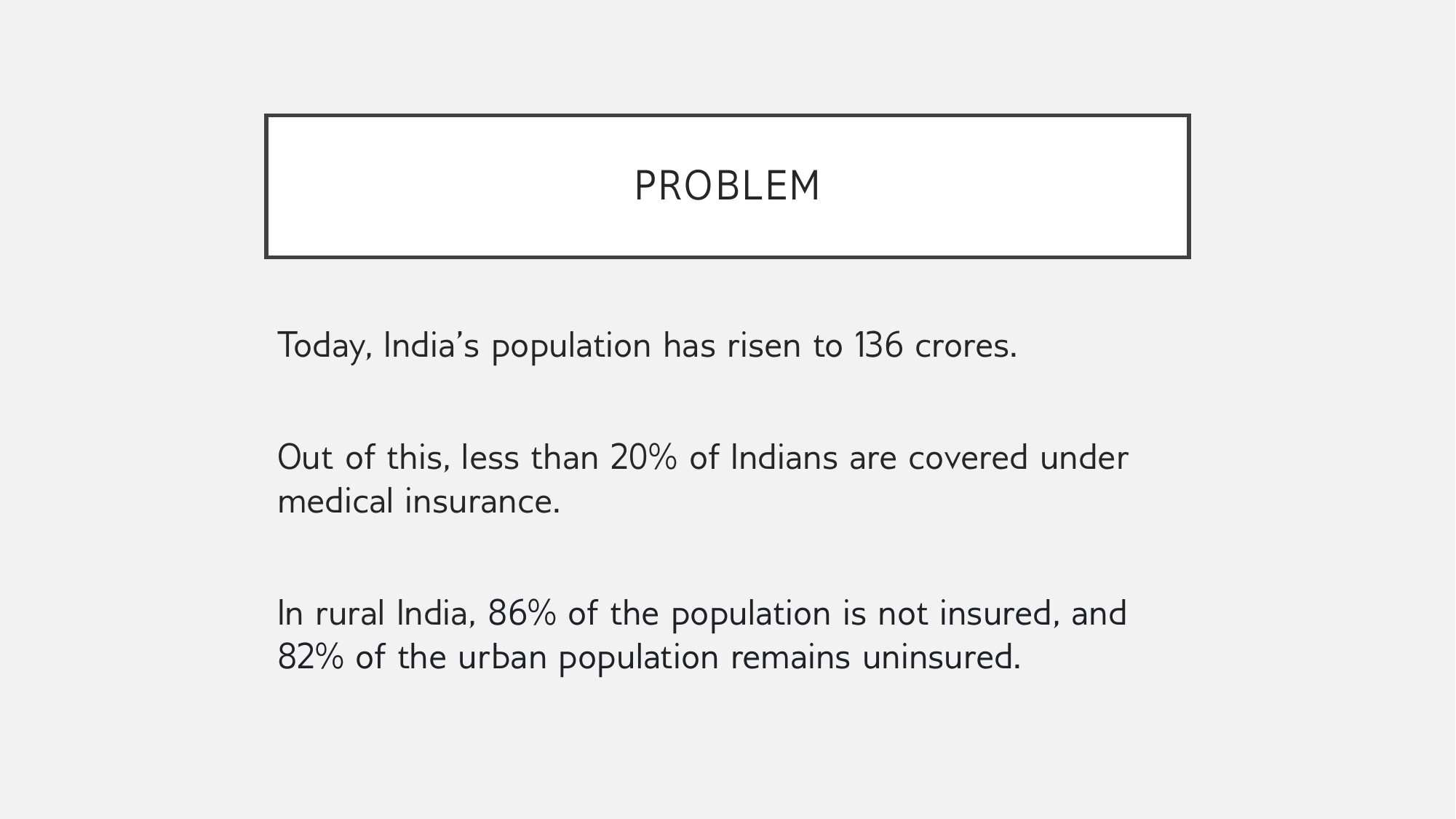

# Problem
Today, India’s population has risen to 136 crores.

Out of this, less than 20% of Indians are covered under medical insurance.

In rural India, 86% of the population is not insured, and 82% of the urban population remains uninsured.